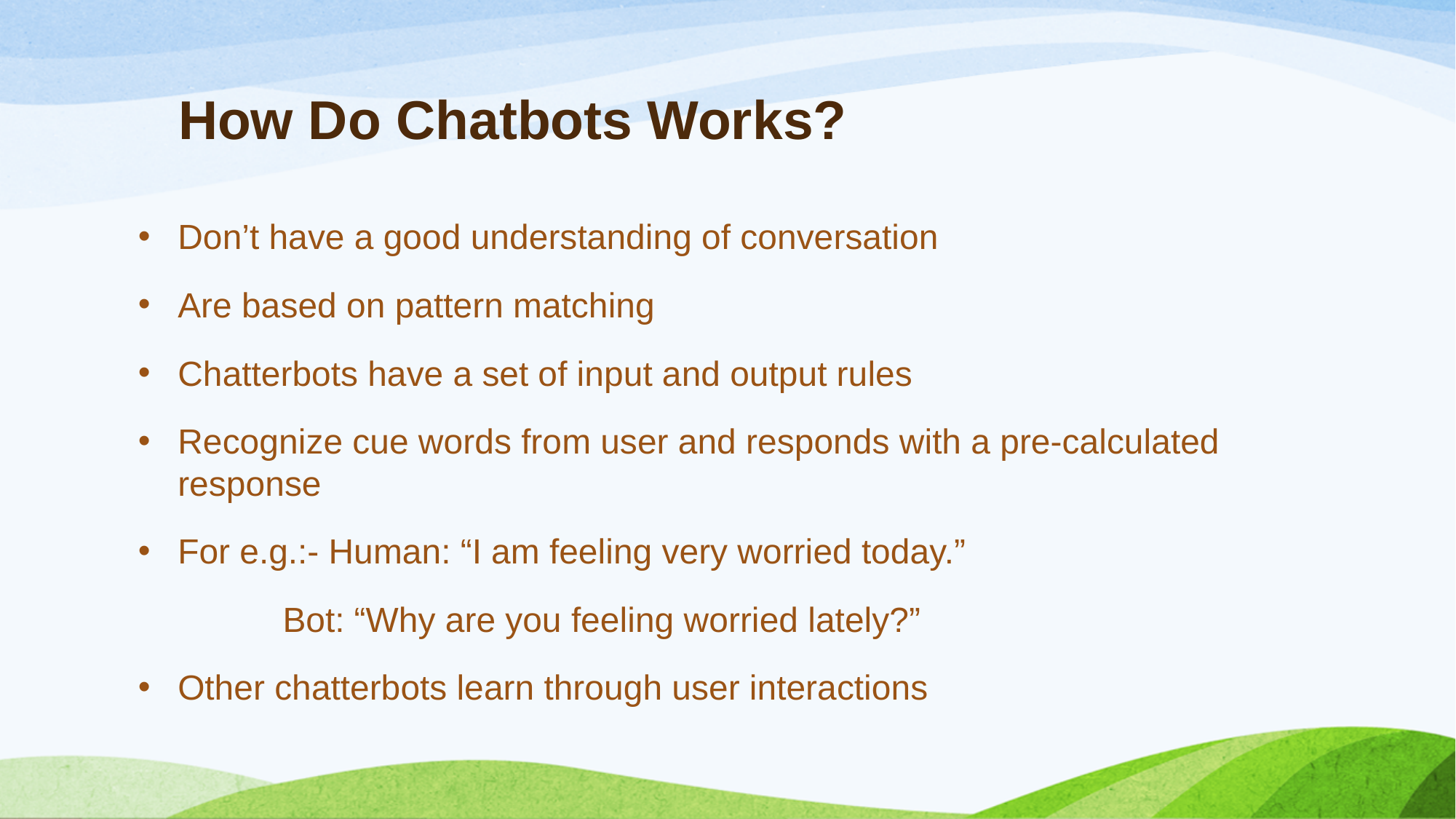

# How Do Chatbots Works?

Don’t have a good understanding of conversation
Are based on pattern matching
Chatterbots have a set of input and output rules
Recognize cue words from user and responds with a pre-calculated response
For e.g.:- Human: “I am feeling very worried today.”
               Bot: “Why are you feeling worried lately?”
Other chatterbots learn through user interactions